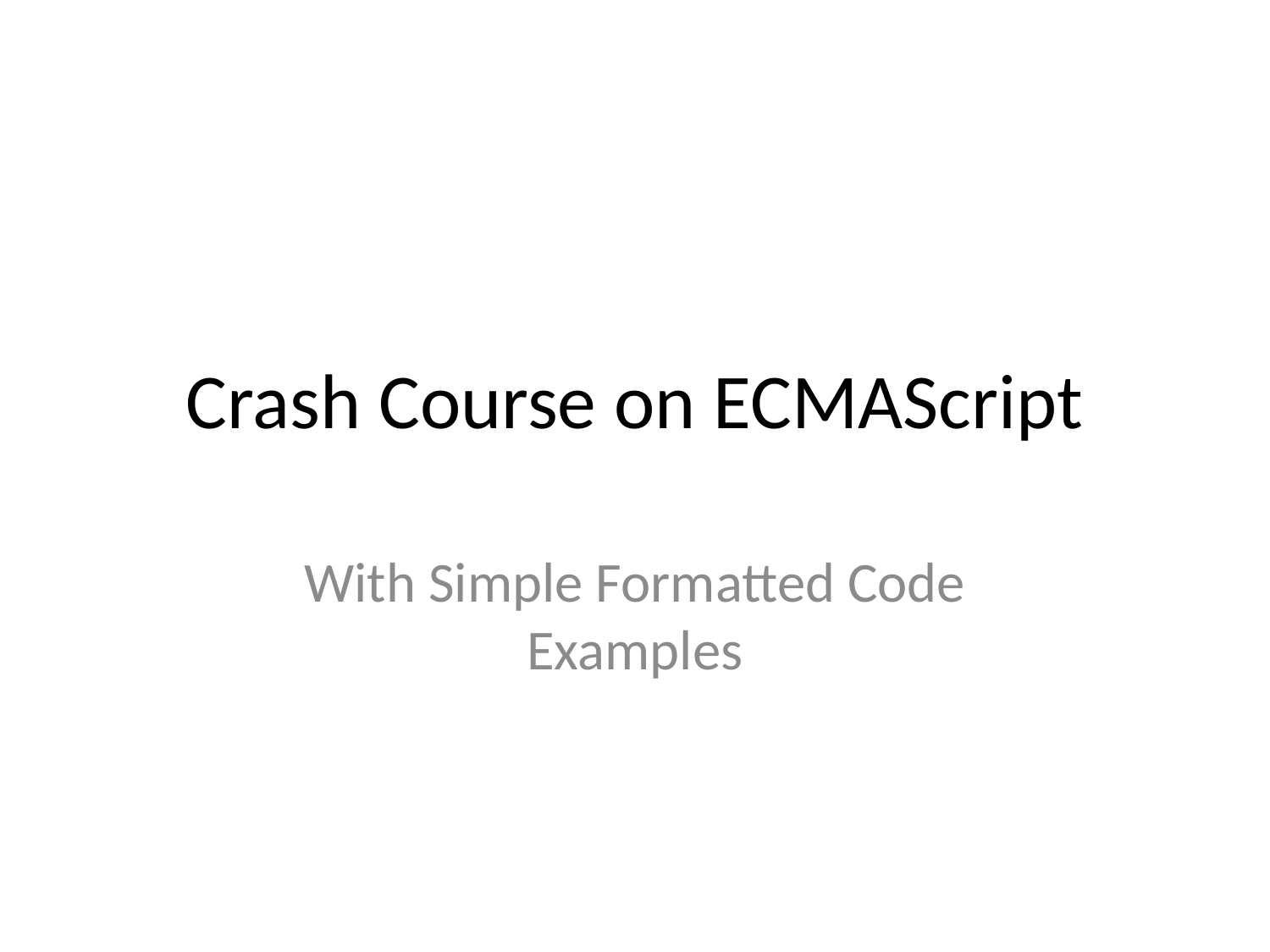

# Crash Course on ECMAScript
With Simple Formatted Code Examples